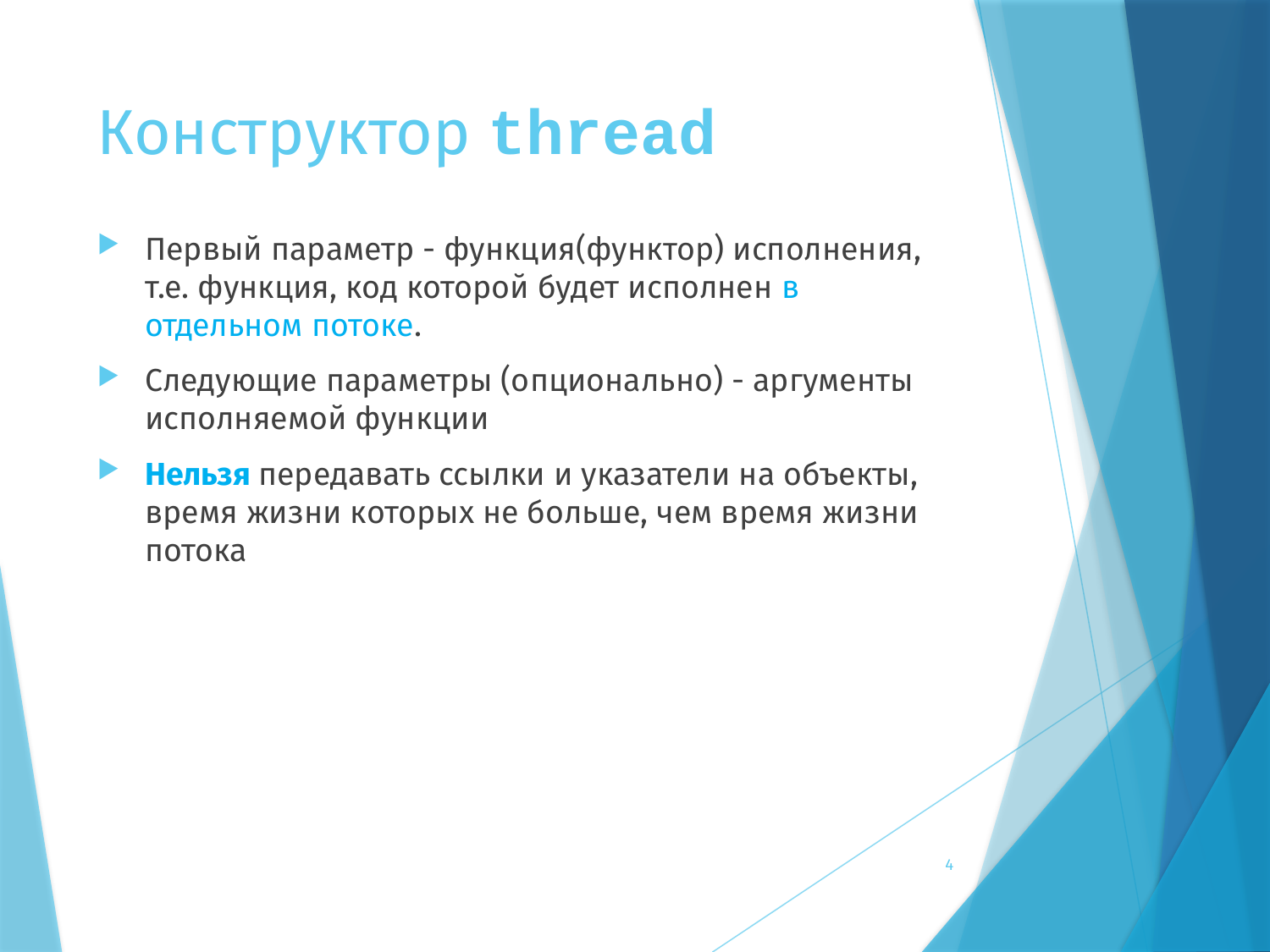

# Конструктор thread
Первый параметр - функция(функтор) исполнения, т.е. функция, код которой будет исполнен в отдельном потоке.
Следующие параметры (опционально) - аргументы исполняемой функции
Нельзя передавать ссылки и указатели на объекты, время жизни которых не больше, чем время жизни потока
4